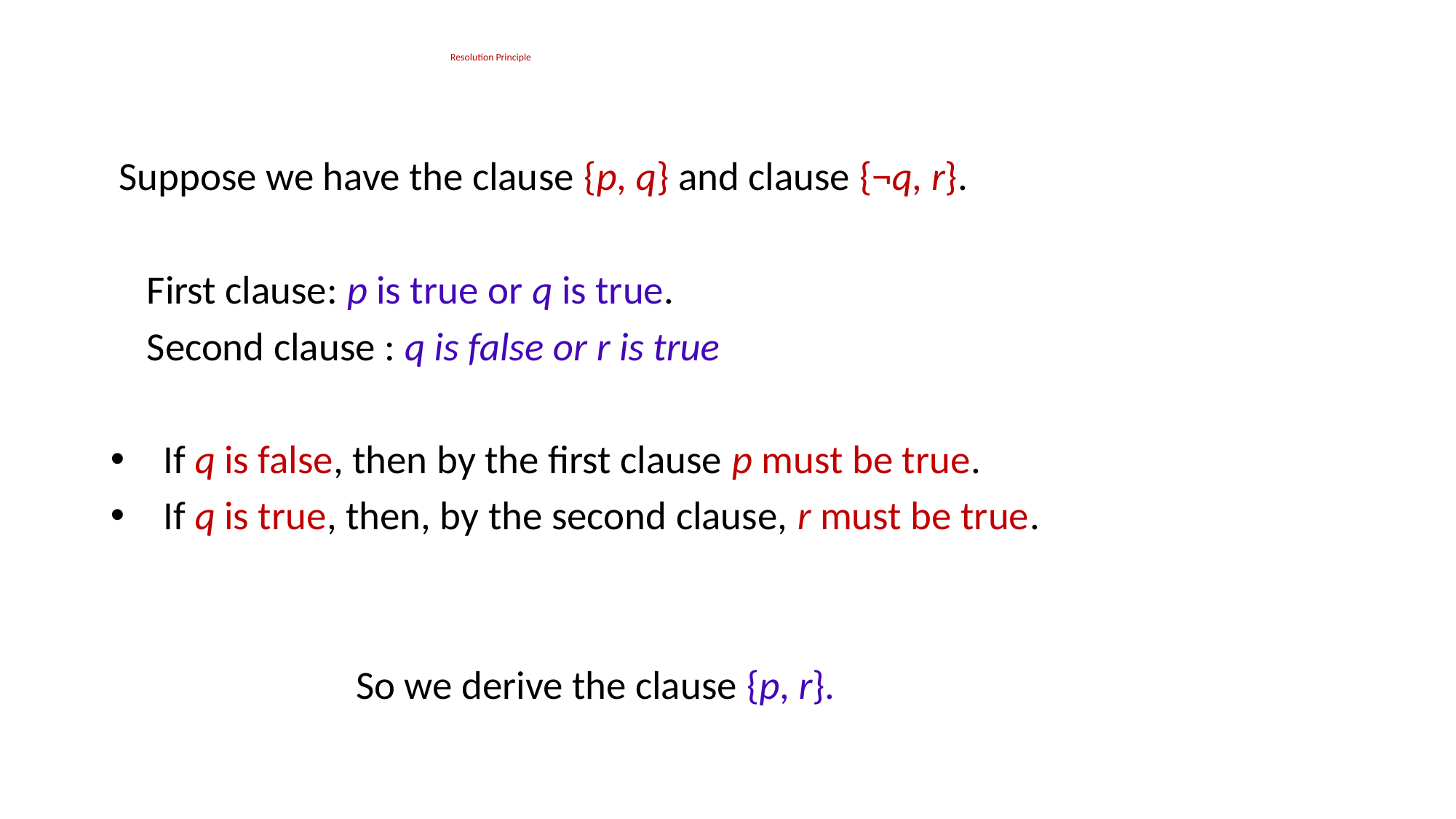

# Resolution Principle
 Suppose we have the clause {p, q} and clause {¬q, r}.

    First clause: p is true or q is true.
    Second clause : q is false or r is true

   If q is false, then by the first clause p must be true.
   If q is true, then, by the second clause, r must be true.

                           So we derive the clause {p, r}.